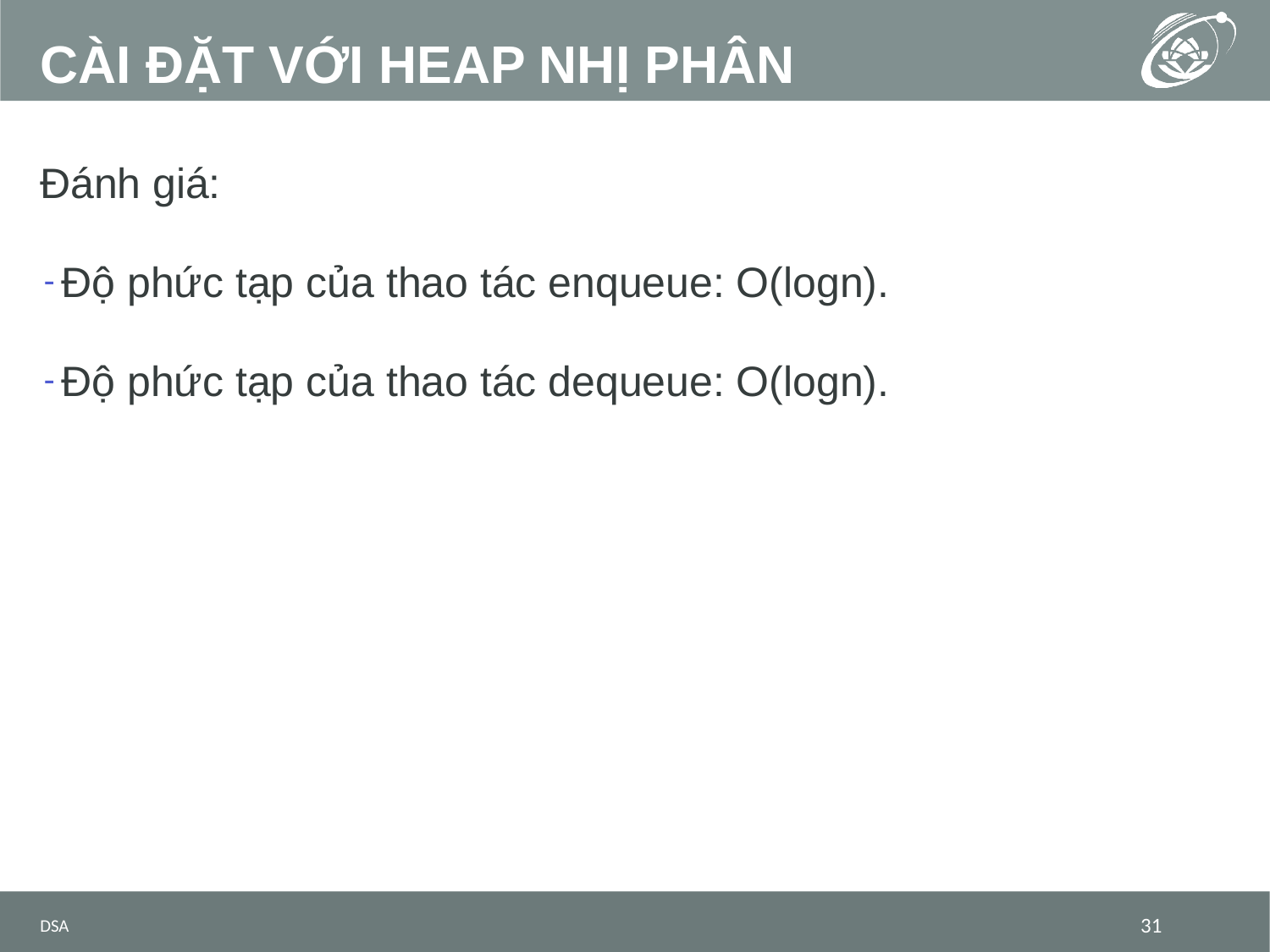

# CÀI ĐẶT VỚI HEAP NHỊ PHÂN
Đánh giá:
Độ phức tạp của thao tác enqueue: O(logn).
Độ phức tạp của thao tác dequeue: O(logn).

DSA
31